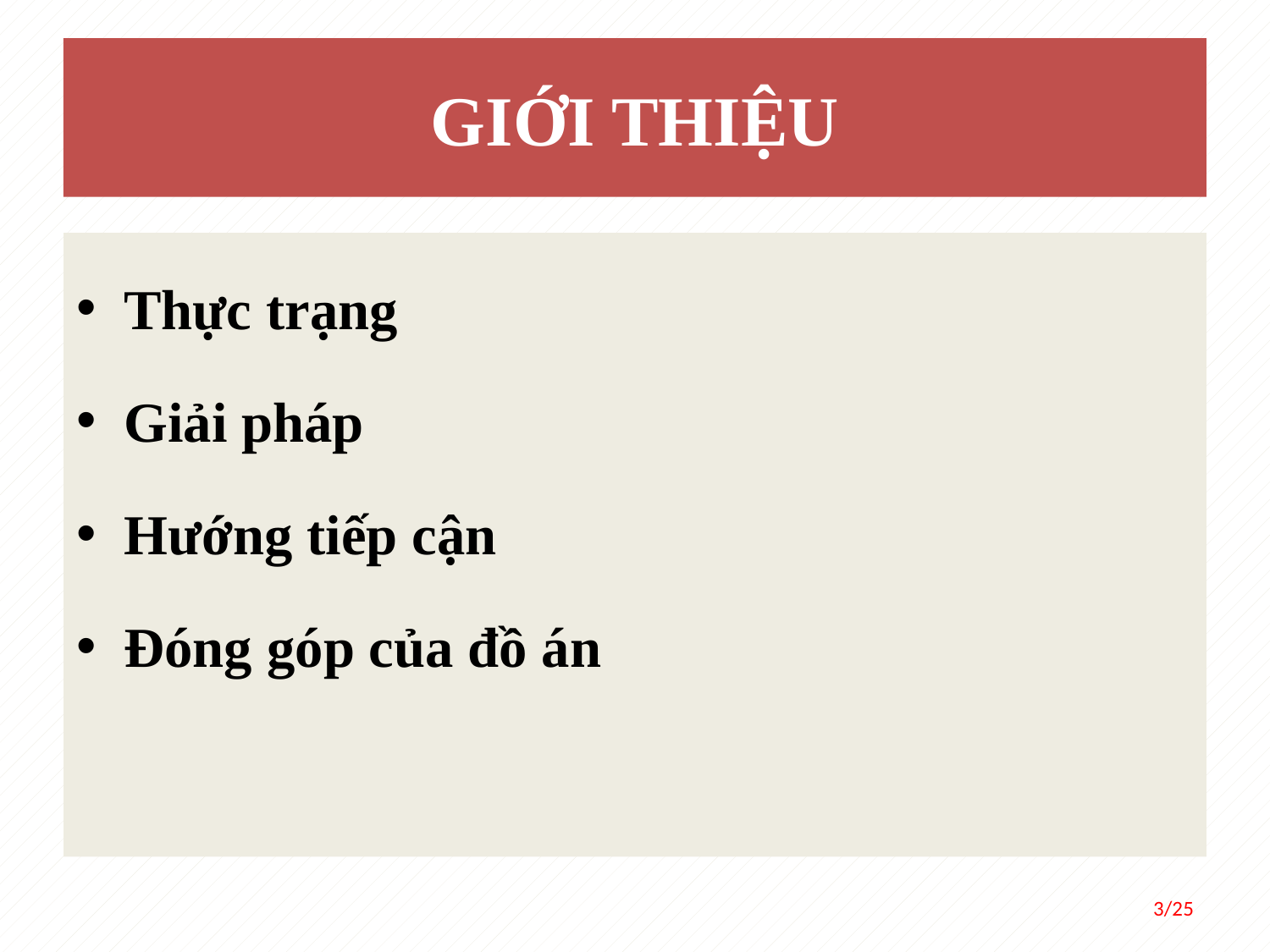

#
GIỚI THIỆU
Thực trạng
Giải pháp
Hướng tiếp cận
Đóng góp của đồ án
3/25